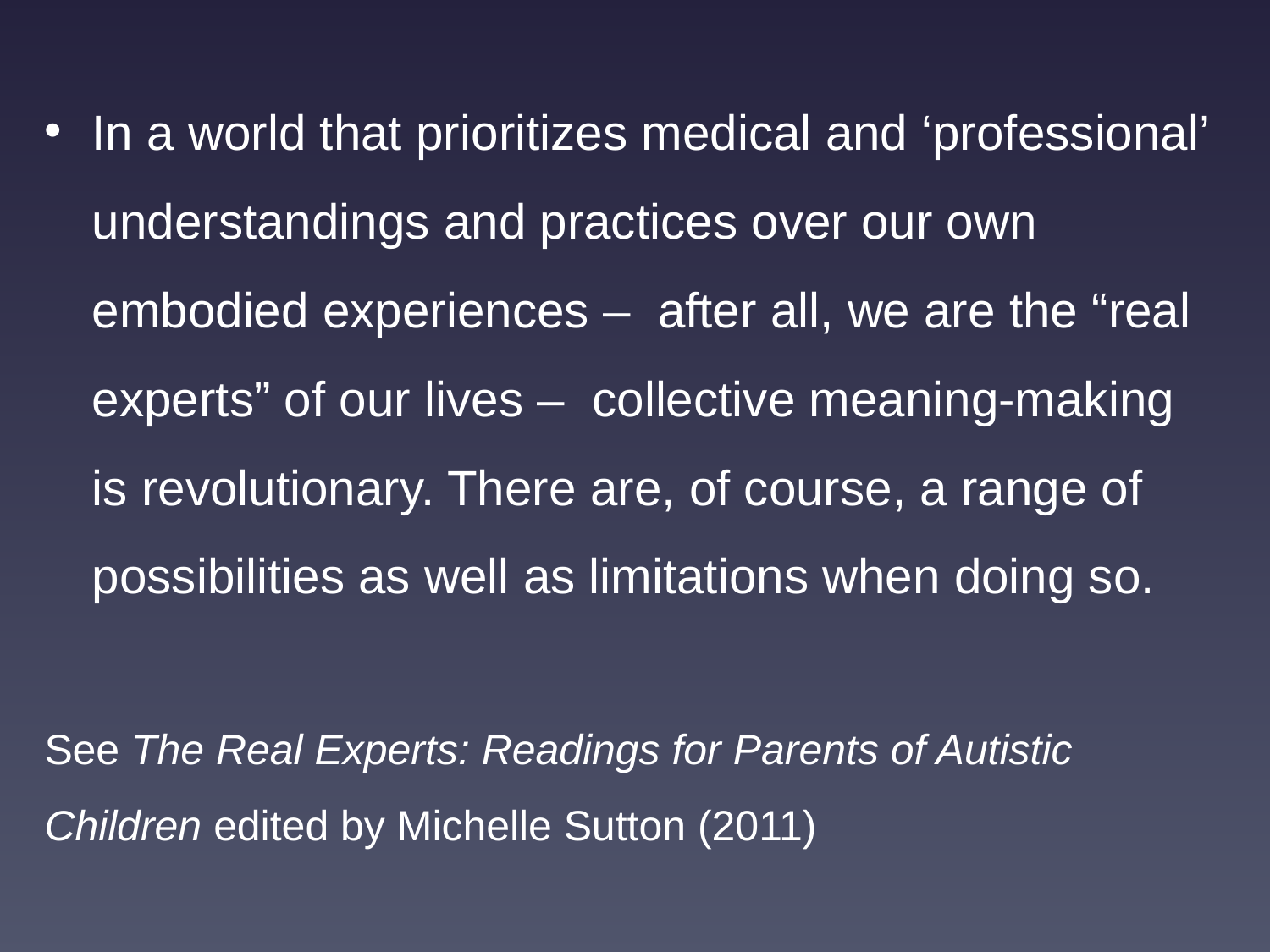

In a world that prioritizes medical and ‘professional’ understandings and practices over our own embodied experiences –  after all, we are the “real experts” of our lives –  collective meaning-making is revolutionary. There are, of course, a range of possibilities as well as limitations when doing so.

See The Real Experts: Readings for Parents of Autistic Children edited by Michelle Sutton (2011)